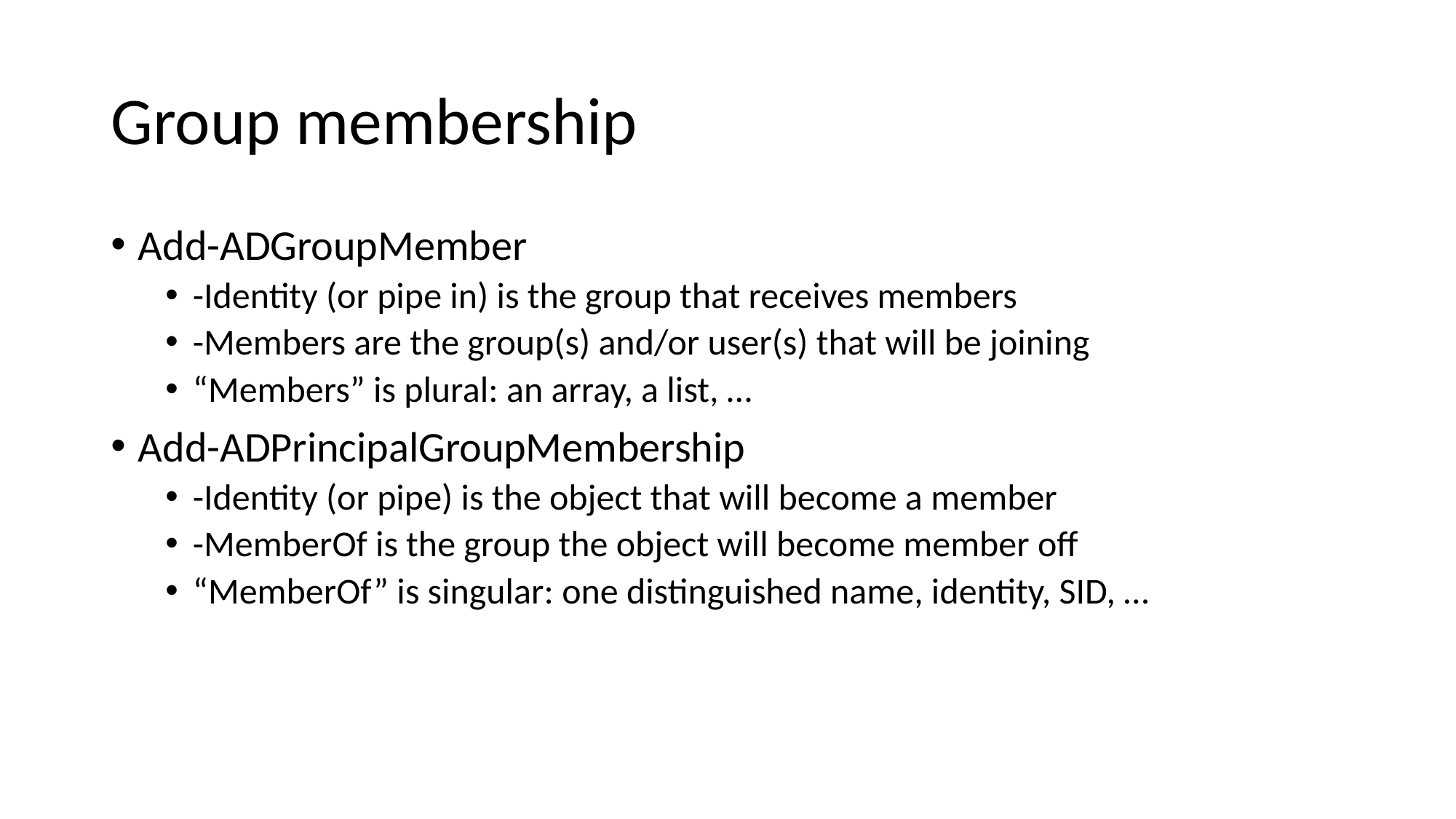

# Group membership
Add-ADGroupMember
-Identity (or pipe in) is the group that receives members
-Members are the group(s) and/or user(s) that will be joining
“Members” is plural: an array, a list, …
Add-ADPrincipalGroupMembership
-Identity (or pipe) is the object that will become a member
-MemberOf is the group the object will become member off
“MemberOf” is singular: one distinguished name, identity, SID, …